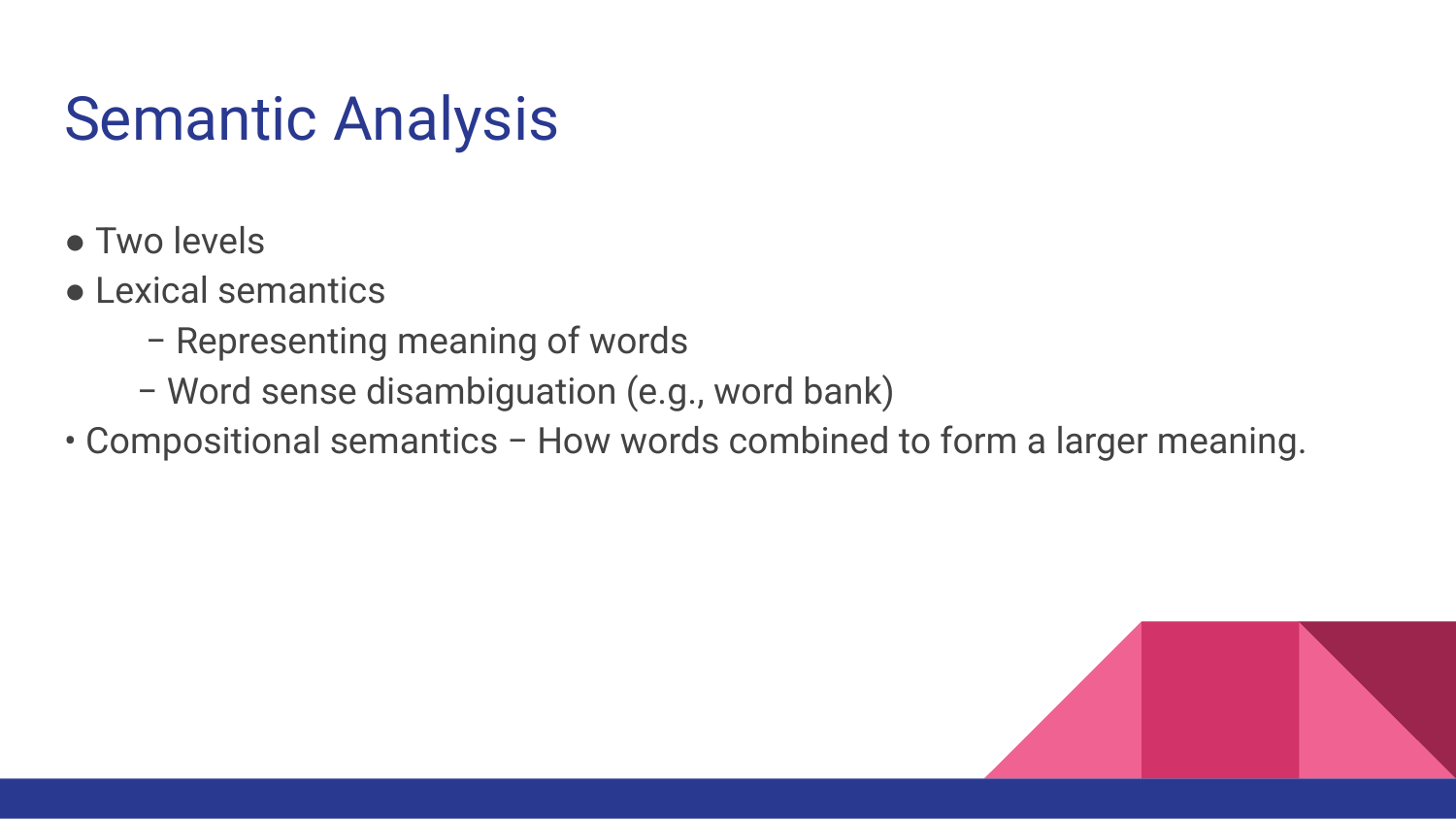

# Semantic Analysis
● Two levels
● Lexical semantics
 − Representing meaning of words
− Word sense disambiguation (e.g., word bank)
• Compositional semantics − How words combined to form a larger meaning.